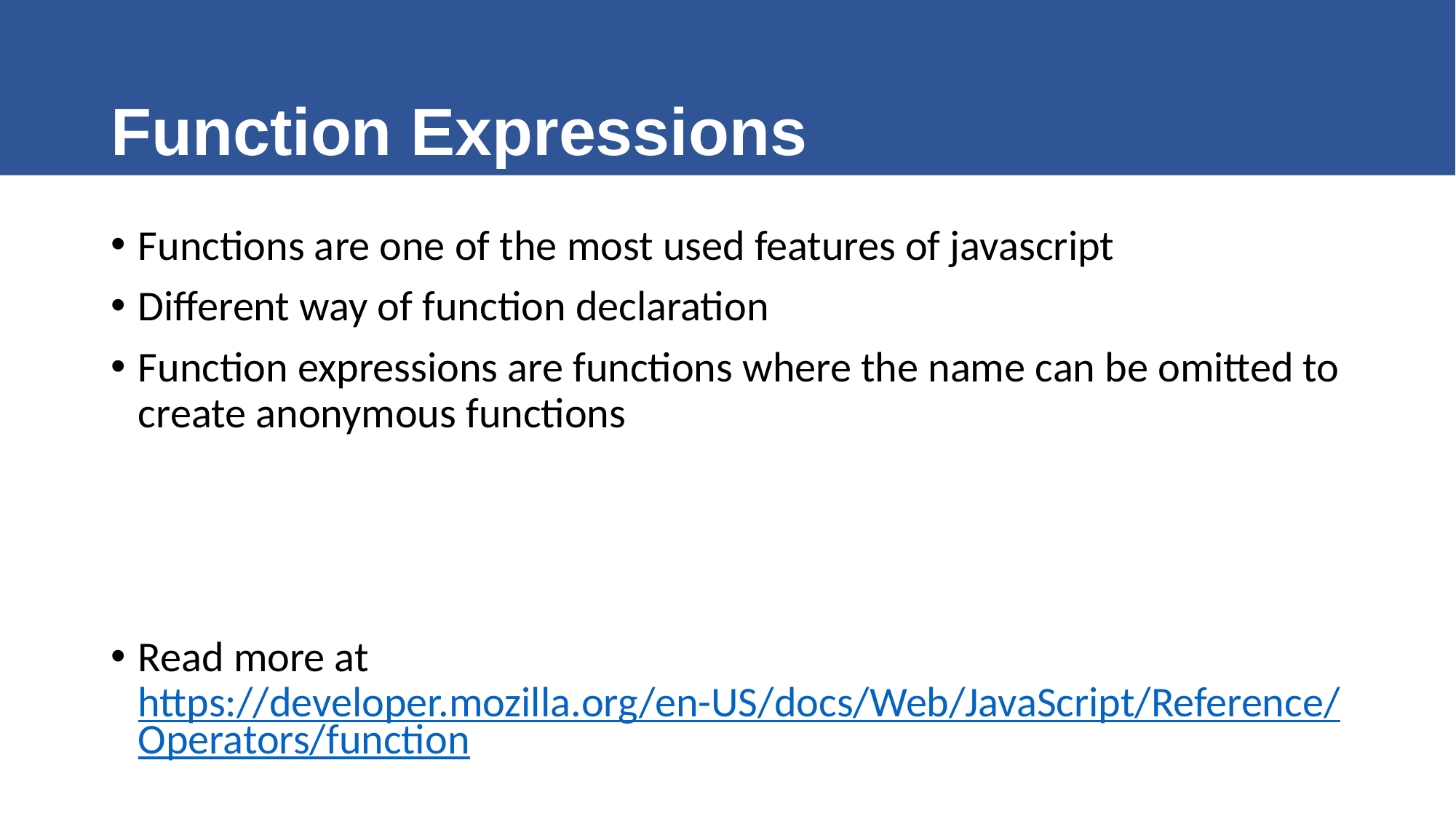

# Function Expressions
Functions are one of the most used features of javascript
Different way of function declaration
Function expressions are functions where the name can be omitted to create anonymous functions

Read more at https://developer.mozilla.org/en-US/docs/Web/JavaScript/Reference/Operators/function